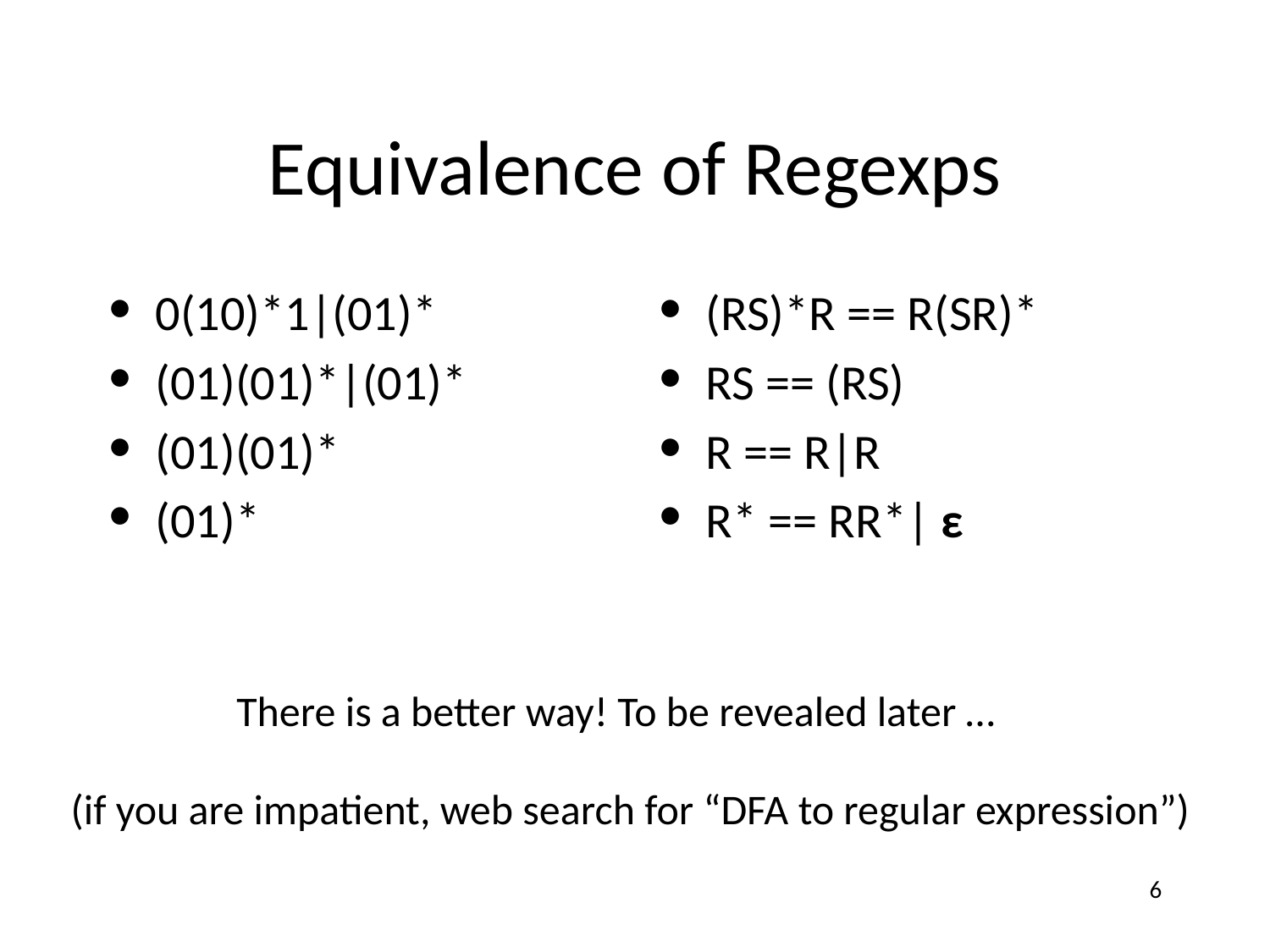

# Equivalence of Regexps
0(10)*1|(01)*
(01)(01)*|(01)*
(01)(01)*
(01)*
(RS)*R == R(SR)*
RS == (RS)
R == R|R
R* == RR*| ε
There is a better way! To be revealed later …
(if you are impatient, web search for “DFA to regular expression”)
6